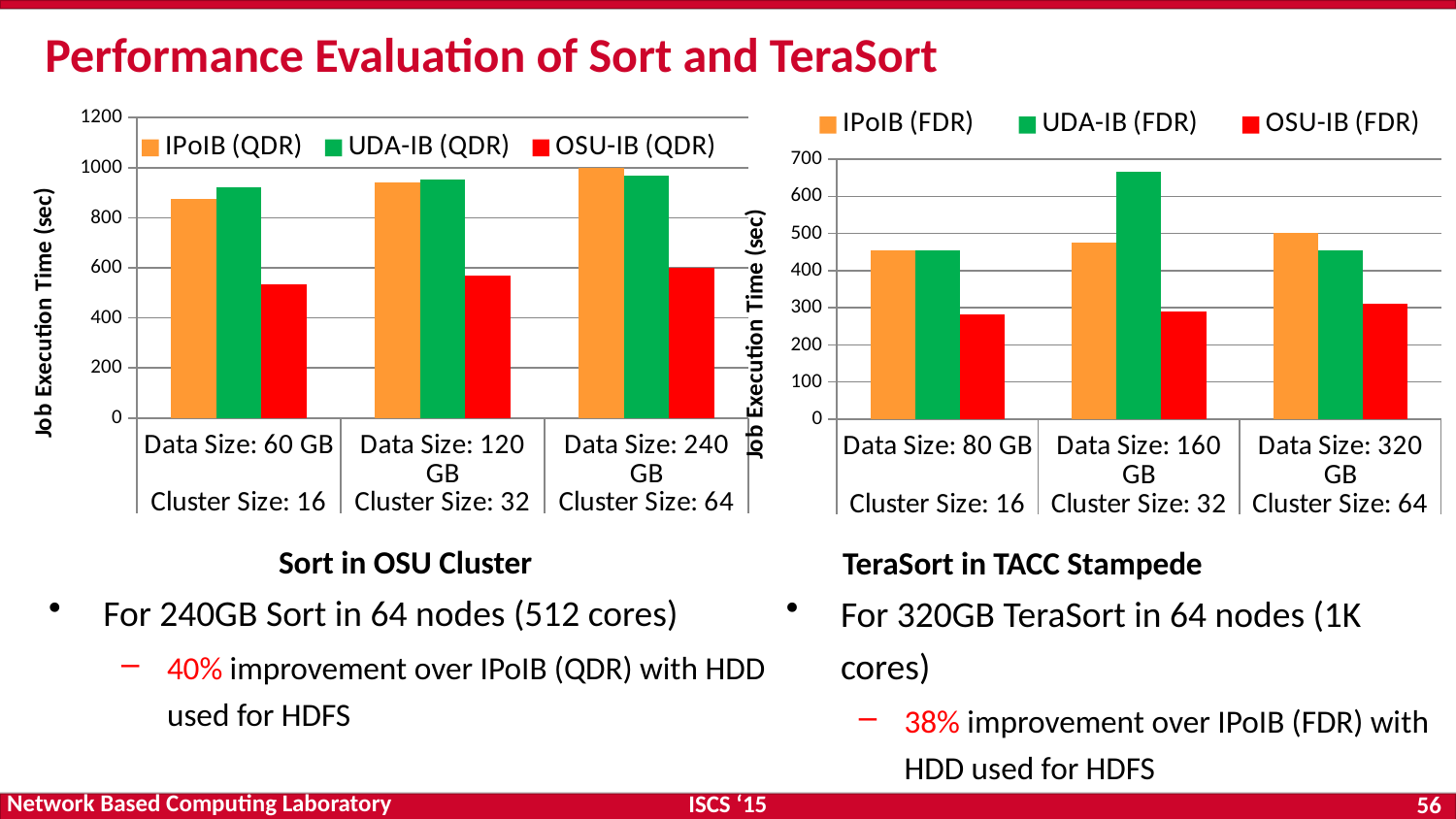

# Performance Evaluation of Sort and TeraSort

### Chart

| Category | IPoIB (FDR) | UDA-IB (FDR) | OSU-IB (FDR) |
|---|---|---|---|
| Data Size: 80 GB | 454.0 | 454.0 | 283.0 |
| Data Size: 160 GB | 476.0 | 665.0 | 291.0 |
| Data Size: 320 GB | 501.0 | 454.0 | 312.0 |

### Chart

| Category | IPoIB (QDR) | UDA-IB (QDR) | OSU-IB (QDR) |
|---|---|---|---|
| Data Size: 60 GB | 874.0 | 921.0 | 535.0 |
| Data Size: 120 GB | 940.0 | 951.0 | 568.0 |
| Data Size: 240 GB | 999.0 | 969.0 | 601.0 |
Sort in OSU Cluster
TeraSort in TACC Stampede
For 240GB Sort in 64 nodes (512 cores)
40% improvement over IPoIB (QDR) with HDD used for HDFS
For 320GB TeraSort in 64 nodes (1K cores)
38% improvement over IPoIB (FDR) with HDD used for HDFS